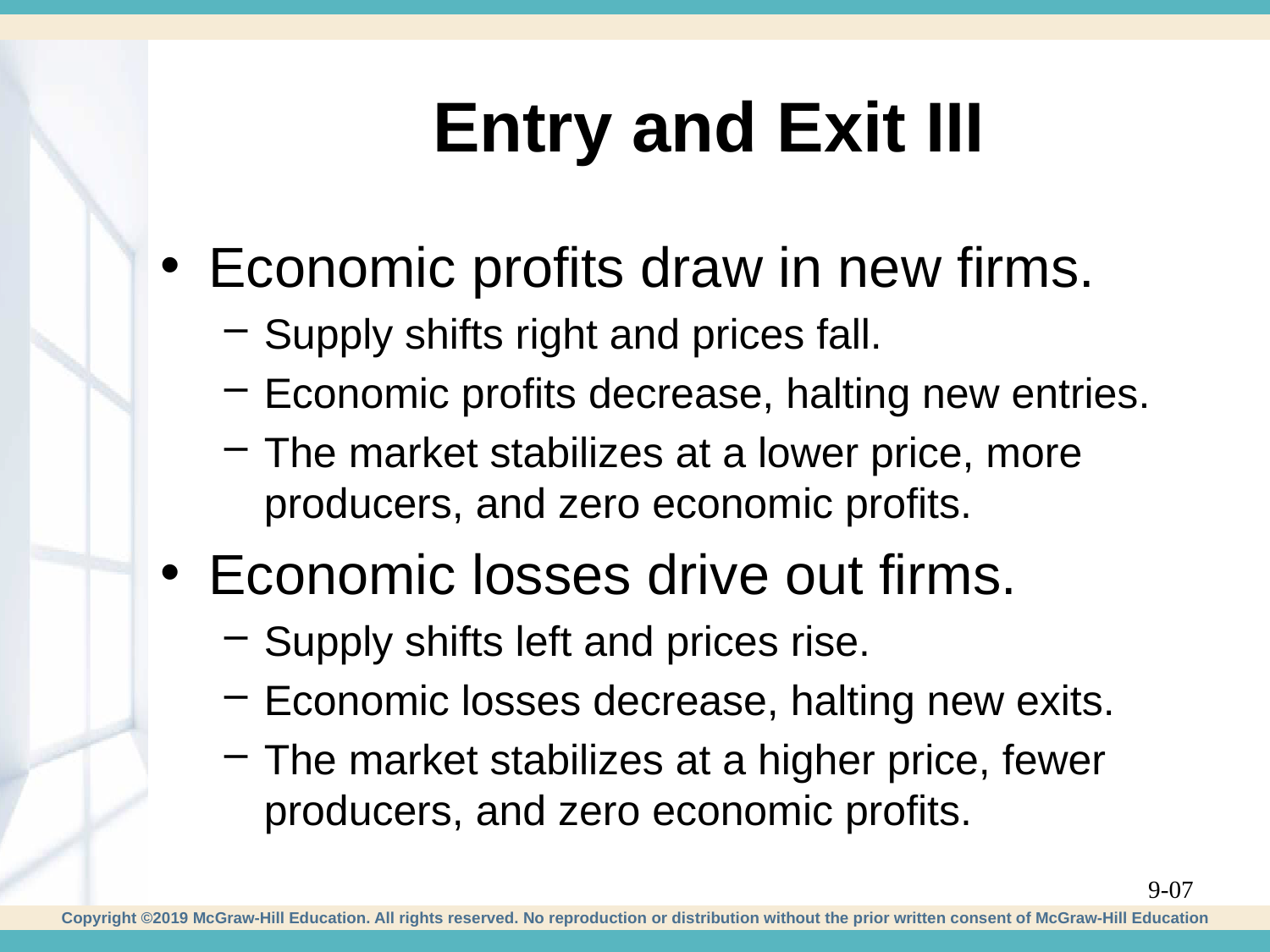

# Entry and Exit III
Economic profits draw in new firms.
Supply shifts right and prices fall.
Economic profits decrease, halting new entries.
The market stabilizes at a lower price, more producers, and zero economic profits.
Economic losses drive out firms.
Supply shifts left and prices rise.
Economic losses decrease, halting new exits.
The market stabilizes at a higher price, fewer producers, and zero economic profits.
9-07